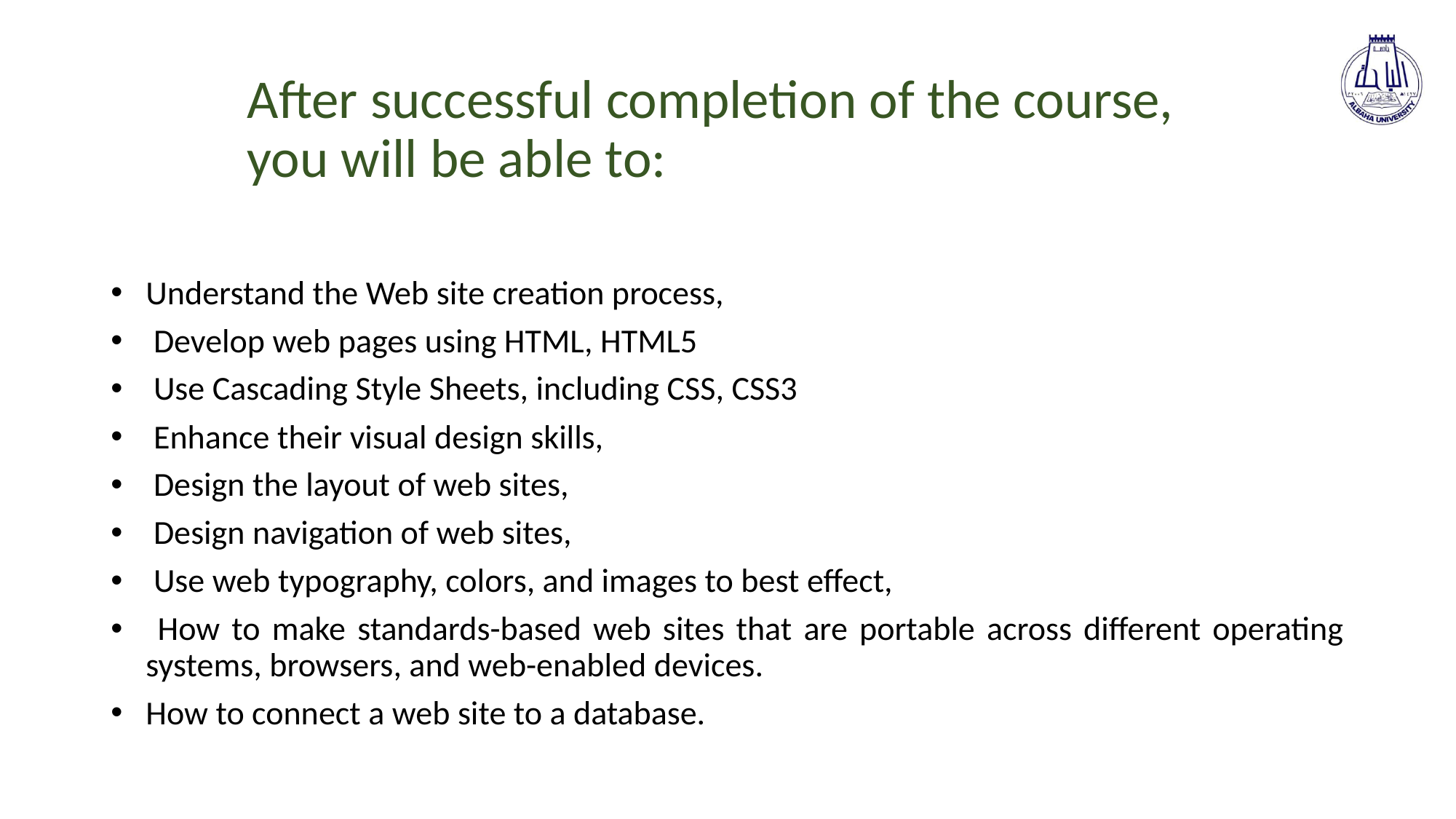

# After successful completion of the course, you will be able to:

Understand the Web site creation process,
 Develop web pages using HTML, HTML5
 Use Cascading Style Sheets, including CSS, CSS3
 Enhance their visual design skills,
 Design the layout of web sites,
 Design navigation of web sites,
 Use web typography, colors, and images to best effect,
 How to make standards-based web sites that are portable across different operating systems, browsers, and web-enabled devices.
How to connect a web site to a database.